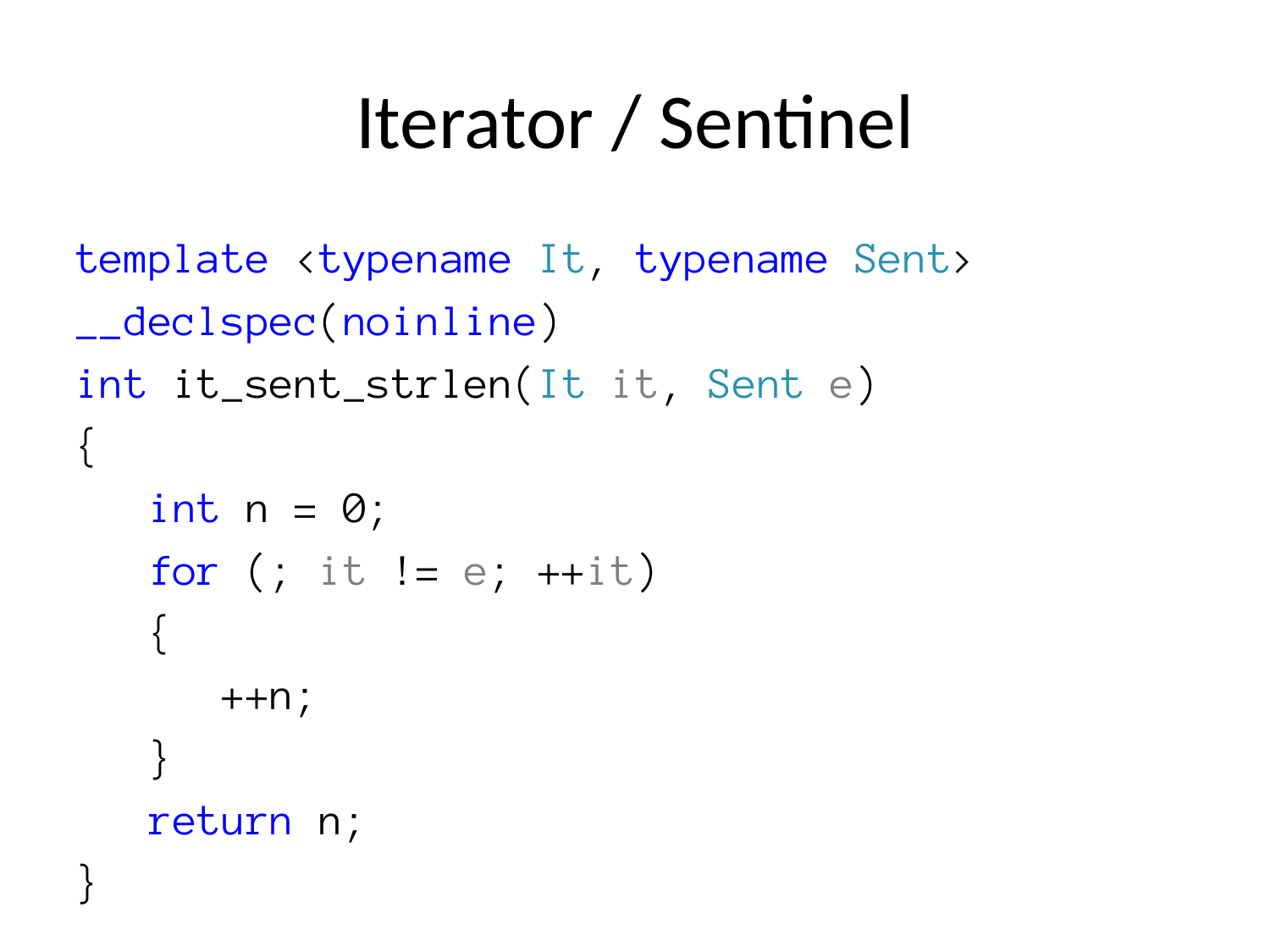

# Iterator / Sentinel
template <typename It, typename Sent>
__declspec(noinline)
int it_sent_strlen(It it, Sent e)
{
   int n = 0;
   for (; it != e; ++it)
   {
      ++n;
   }
   return n;
}